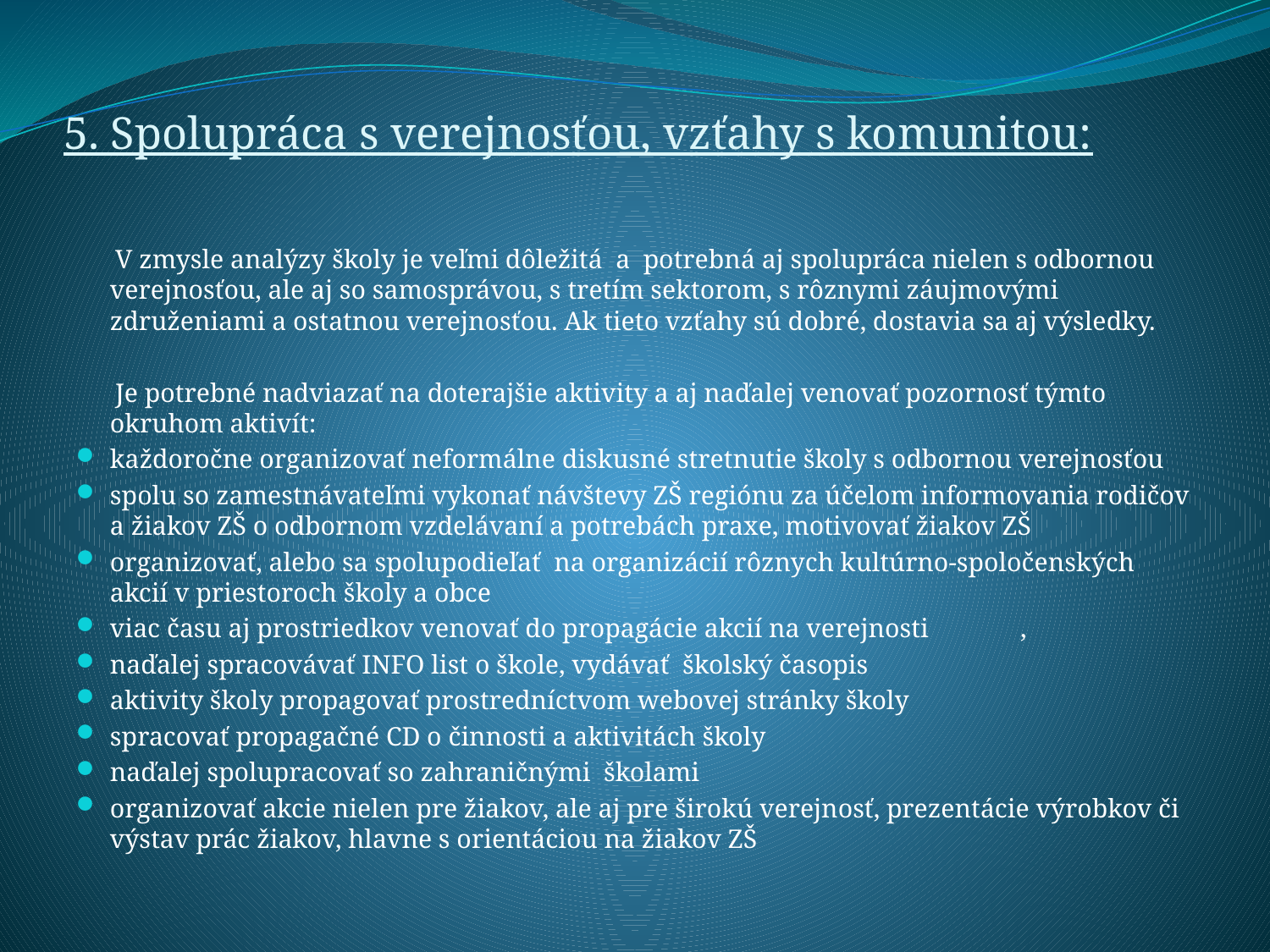

# 5. Spolupráca s verejnosťou, vzťahy s komunitou:

      V zmysle analýzy školy je veľmi dôležitá  a  potrebná aj spolupráca nielen s odbornou verejnosťou, ale aj so samosprávou, s tretím sektorom, s rôznymi záujmovými združeniami a ostatnou verejnosťou. Ak tieto vzťahy sú dobré, dostavia sa aj výsledky.

      Je potrebné nadviazať na doterajšie aktivity a aj naďalej venovať pozornosť týmto okruhom aktivít:
každoročne organizovať neformálne diskusné stretnutie školy s odbornou verejnosťou
spolu so zamestnávateľmi vykonať návštevy ZŠ regiónu za účelom informovania rodičov a žiakov ZŠ o odbornom vzdelávaní a potrebách praxe, motivovať žiakov ZŠ
organizovať, alebo sa spolupodieľať  na organizácií rôznych kultúrno-spoločenských  akcií v priestoroch školy a obce
viac času aj prostriedkov venovať do propagácie akcií na verejnosti              ,
naďalej spracovávať INFO list o škole, vydávať  školský časopis
aktivity školy propagovať prostredníctvom webovej stránky školy
spracovať propagačné CD o činnosti a aktivitách školy
naďalej spolupracovať so zahraničnými  školami
organizovať akcie nielen pre žiakov, ale aj pre širokú verejnosť, prezentácie výrobkov či výstav prác žiakov, hlavne s orientáciou na žiakov ZŠ